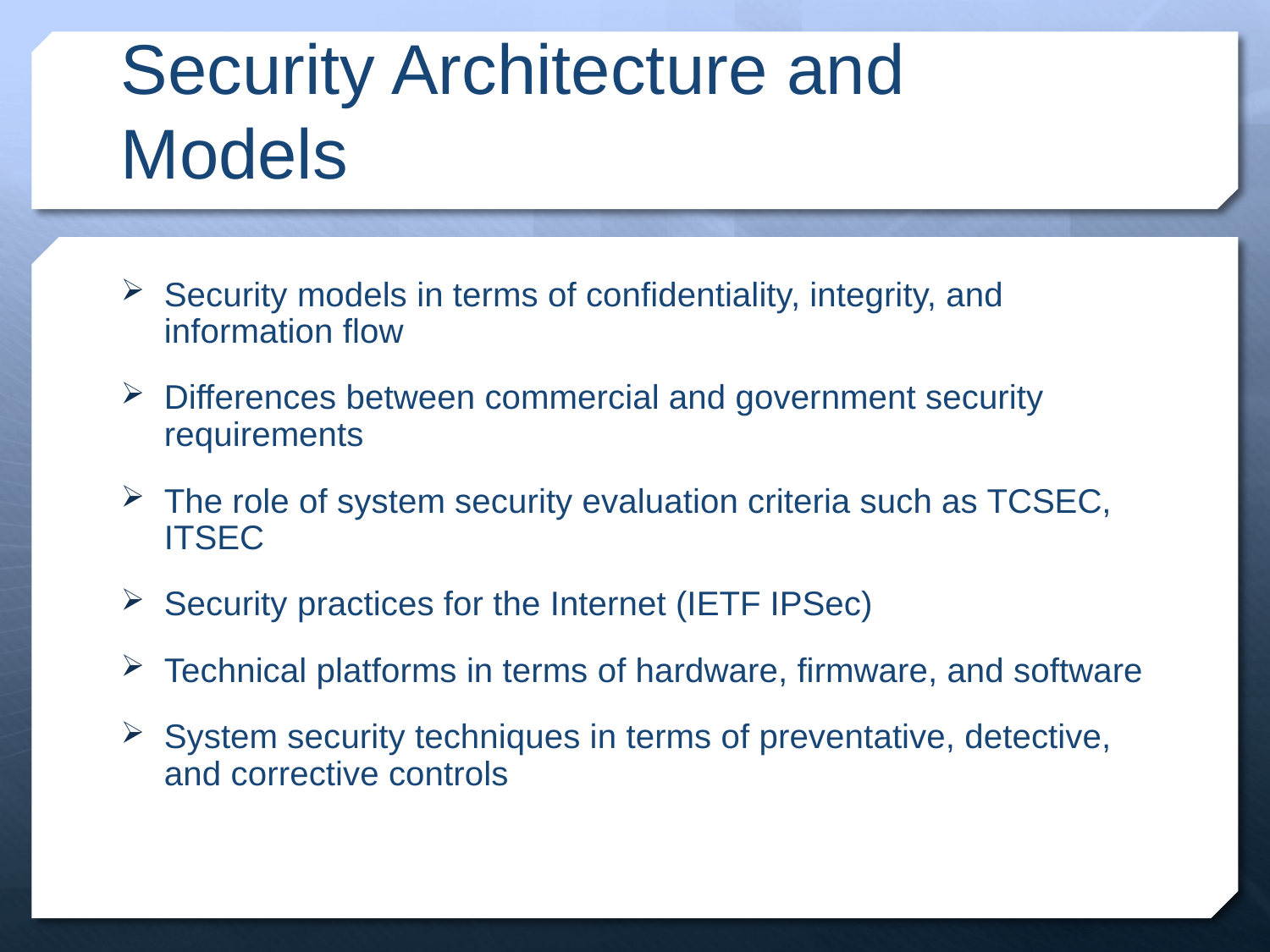

# Security Architecture and Models
Security models in terms of confidentiality, integrity, and information flow
Differences between commercial and government security requirements
The role of system security evaluation criteria such as TCSEC, ITSEC
Security practices for the Internet (IETF IPSec)
Technical platforms in terms of hardware, firmware, and software
System security techniques in terms of preventative, detective, and corrective controls